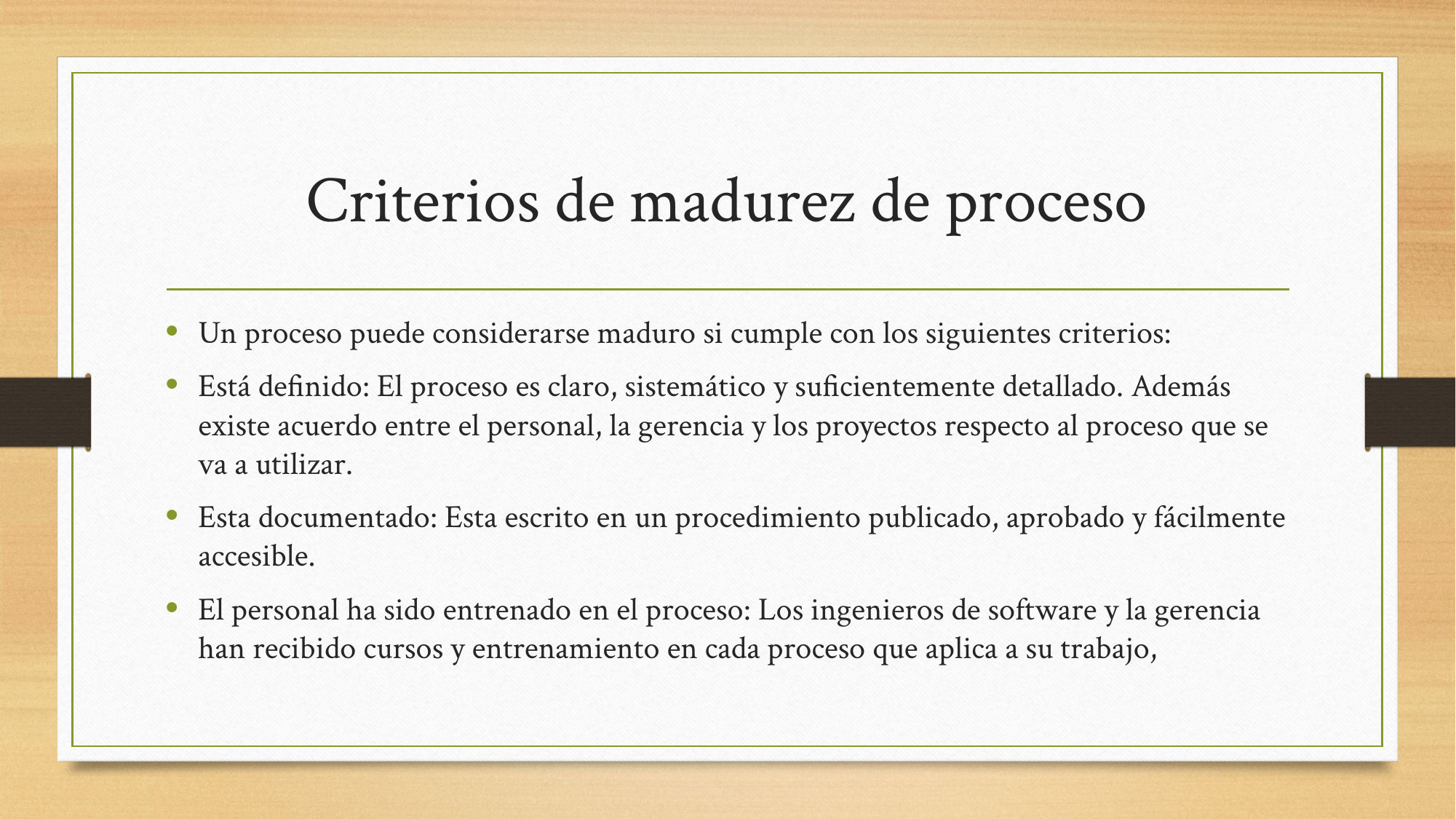

# Criterios de madurez de proceso
Un proceso puede considerarse maduro si cumple con los siguientes criterios:
Está definido: El proceso es claro, sistemático y suficientemente detallado. Además existe acuerdo entre el personal, la gerencia y los proyectos respecto al proceso que se va a utilizar.
Esta documentado: Esta escrito en un procedimiento publicado, aprobado y fácilmente accesible.
El personal ha sido entrenado en el proceso: Los ingenieros de software y la gerencia han recibido cursos y entrenamiento en cada proceso que aplica a su trabajo,